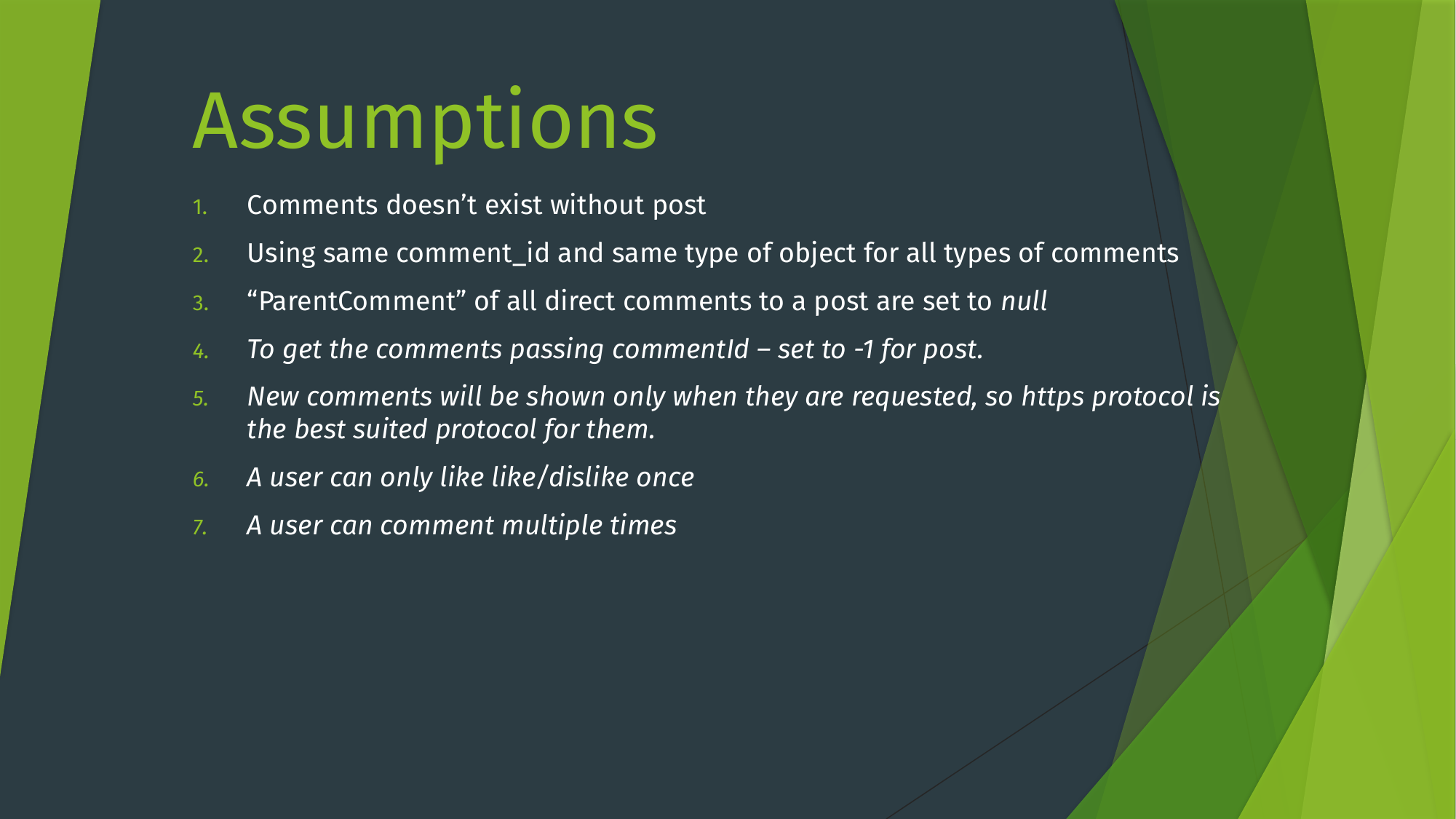

# Assumptions
Comments doesn’t exist without post
Using same comment_id and same type of object for all types of comments
“ParentComment” of all direct comments to a post are set to null
To get the comments passing commentId – set to -1 for post.
New comments will be shown only when they are requested, so https protocol is the best suited protocol for them.
A user can only like like/dislike once
A user can comment multiple times